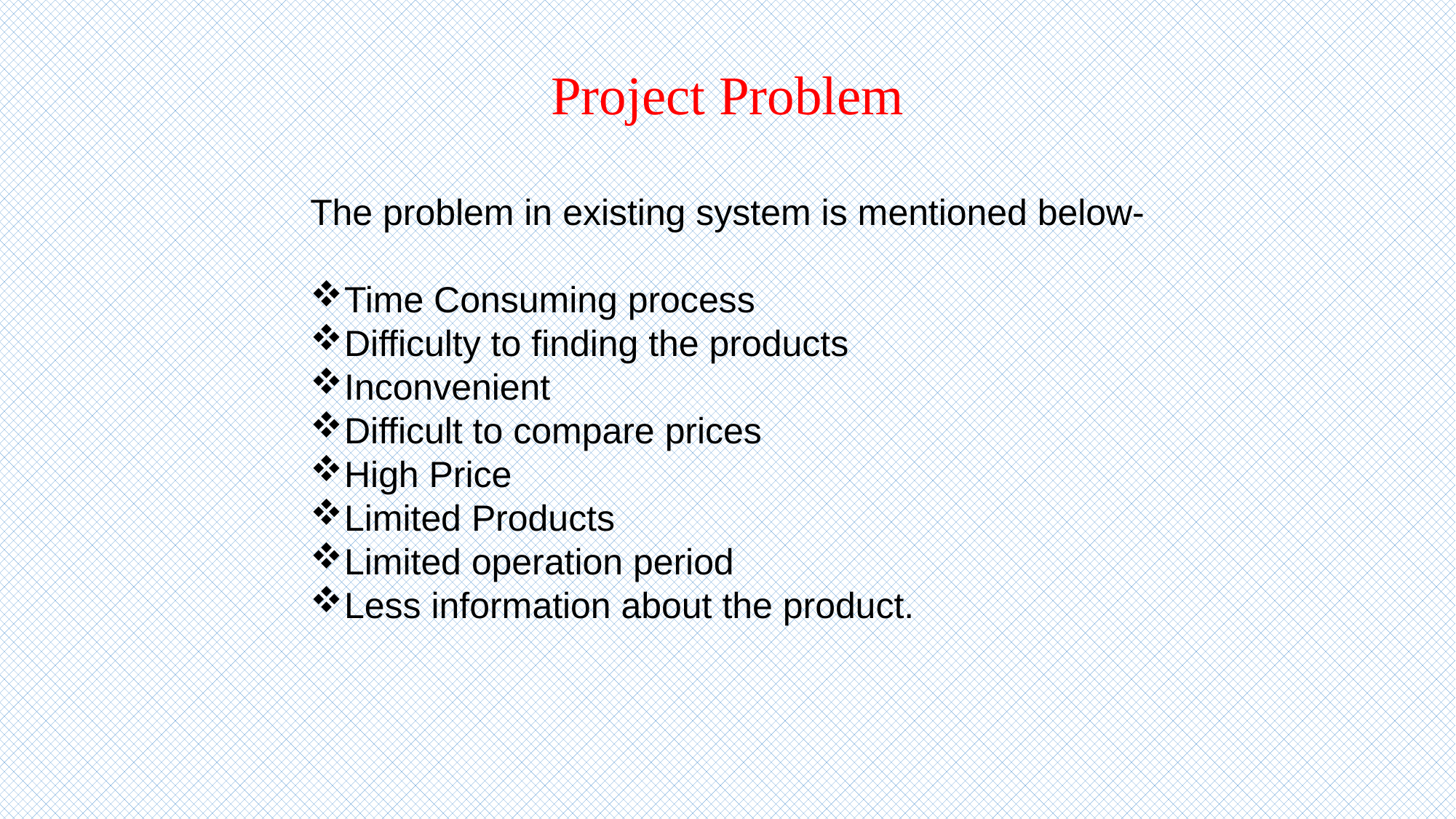

Project Problem
The problem in existing system is mentioned below-

Time Consuming process
Difficulty to finding the products
Inconvenient
Difficult to compare prices
High Price
Limited Products
Limited operation period
Less information about the product.